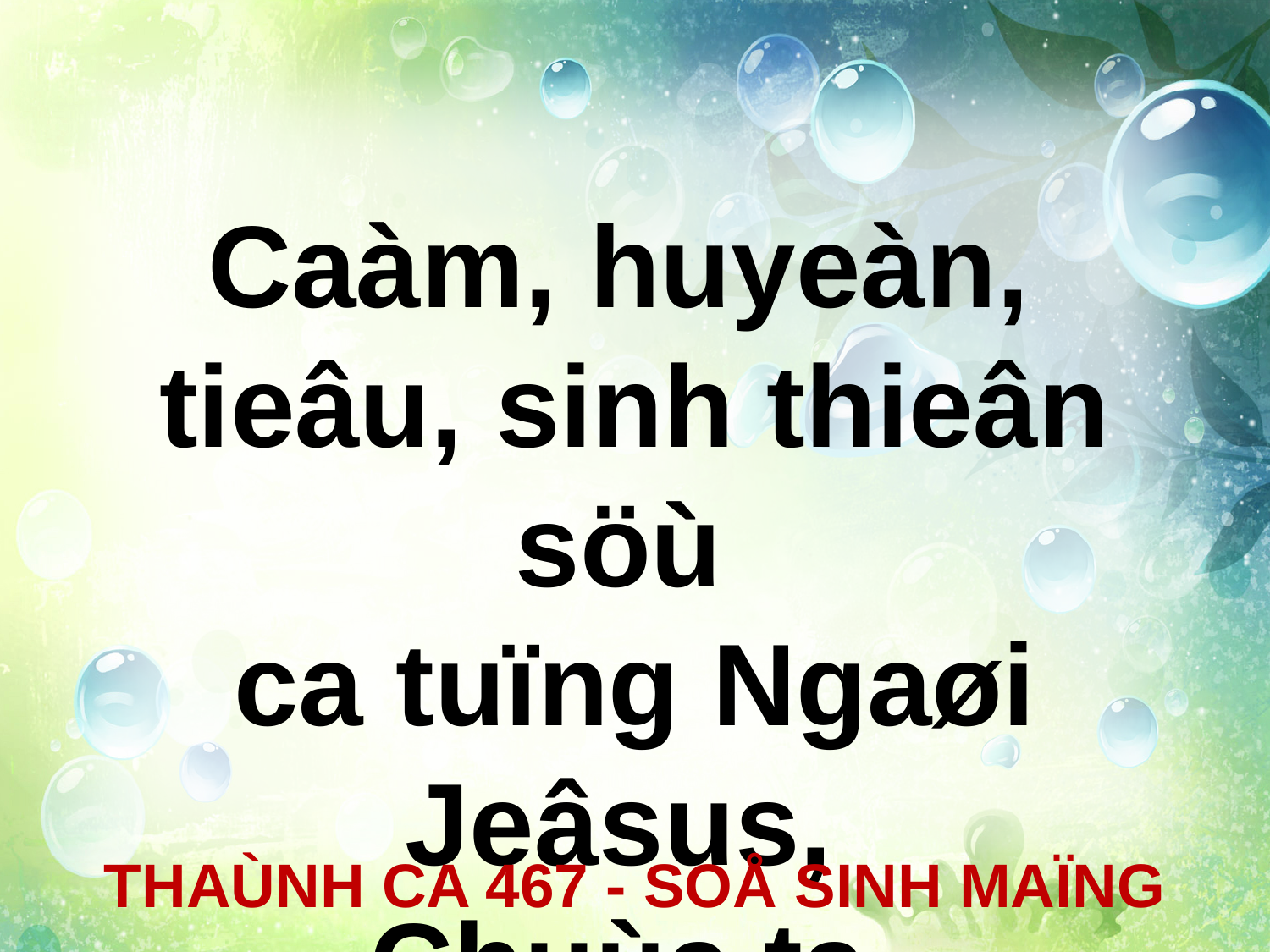

Caàm, huyeàn,
tieâu, sinh thieân söù
ca tuïng Ngaøi Jeâsus,
Chuùa ta.
THAÙNH CA 467 - SOÅ SINH MAÏNG